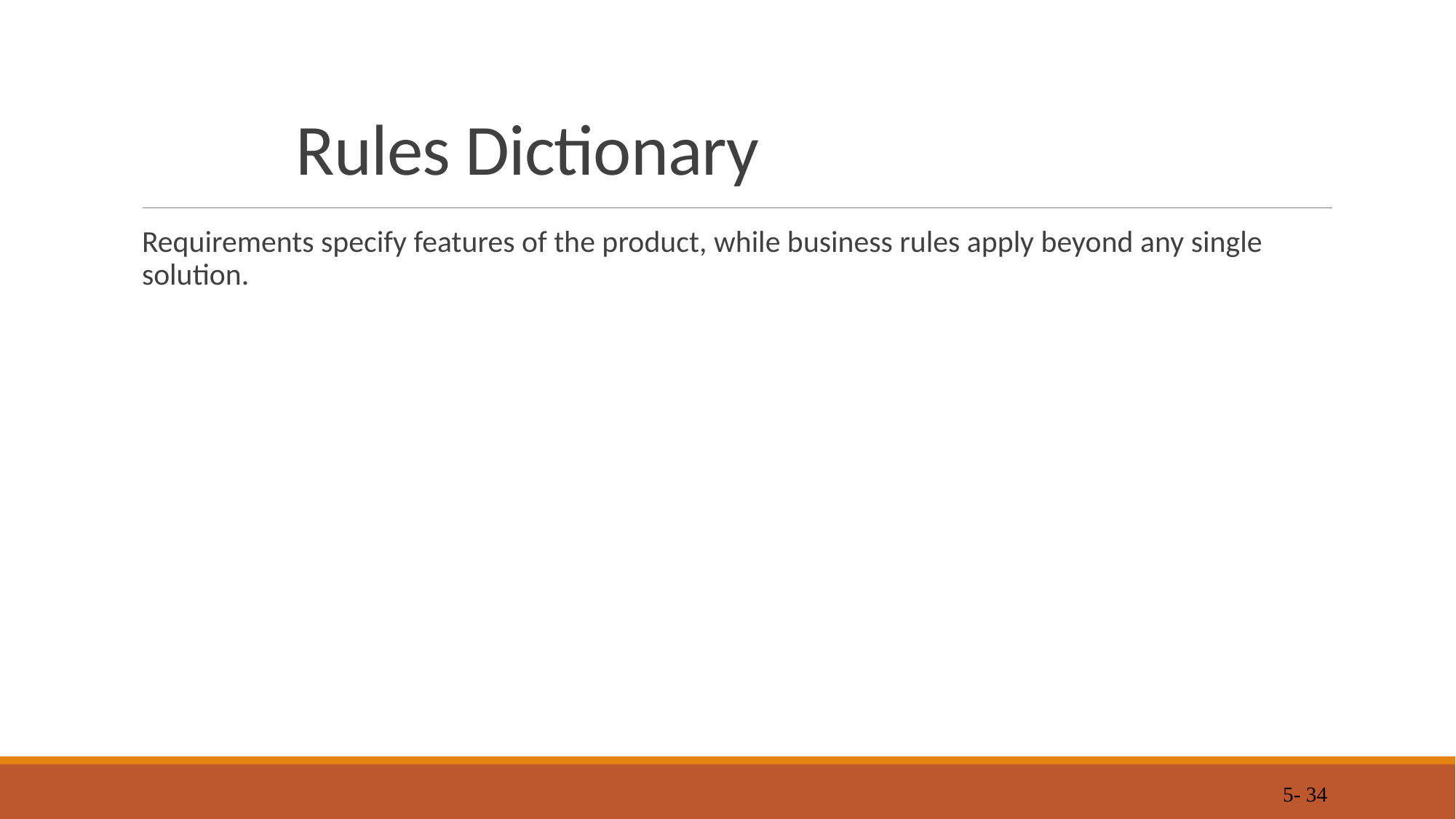

# Rules Dictionary
Requirements specify features of the product, while business rules apply beyond any single solution.
5- 34